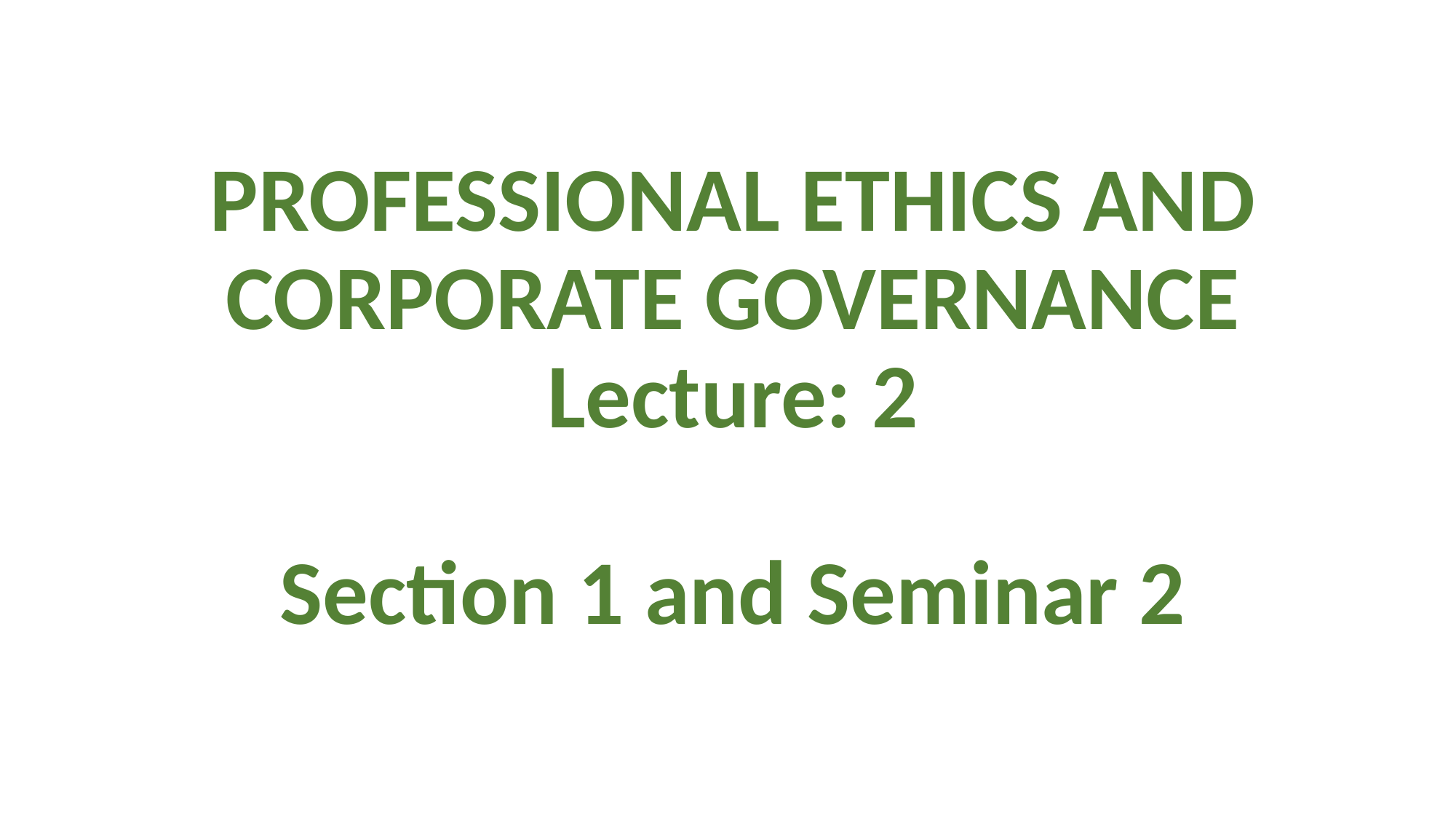

# PROFESSIONAL ETHICS AND CORPORATE GOVERNANCE Lecture: 2 Section 1 and Seminar 2